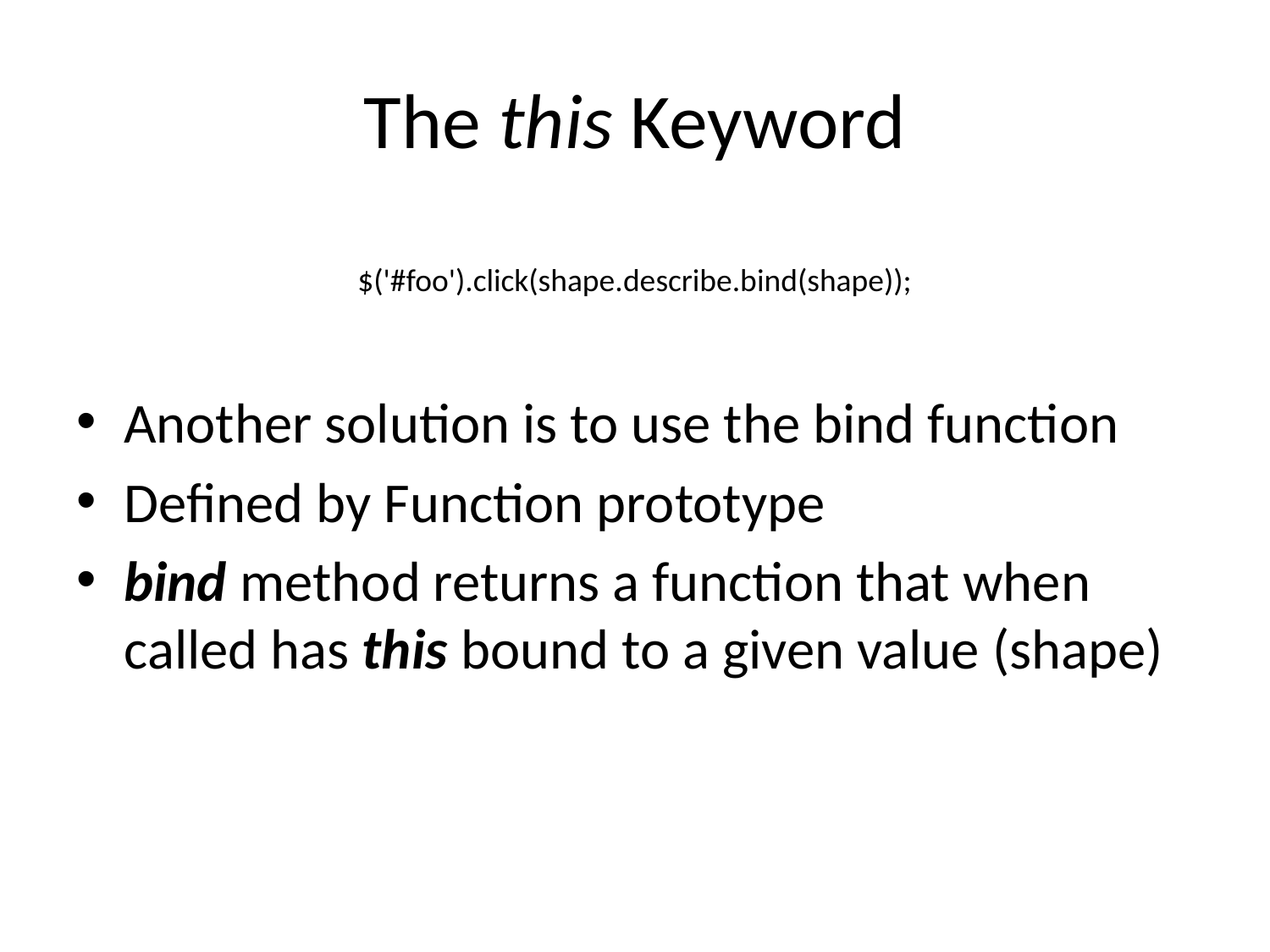

# The this Keyword

Another solution is to use the bind function
Defined by Function prototype
bind method returns a function that when called has this bound to a given value (shape)
$('#foo').click(shape.describe.bind(shape));